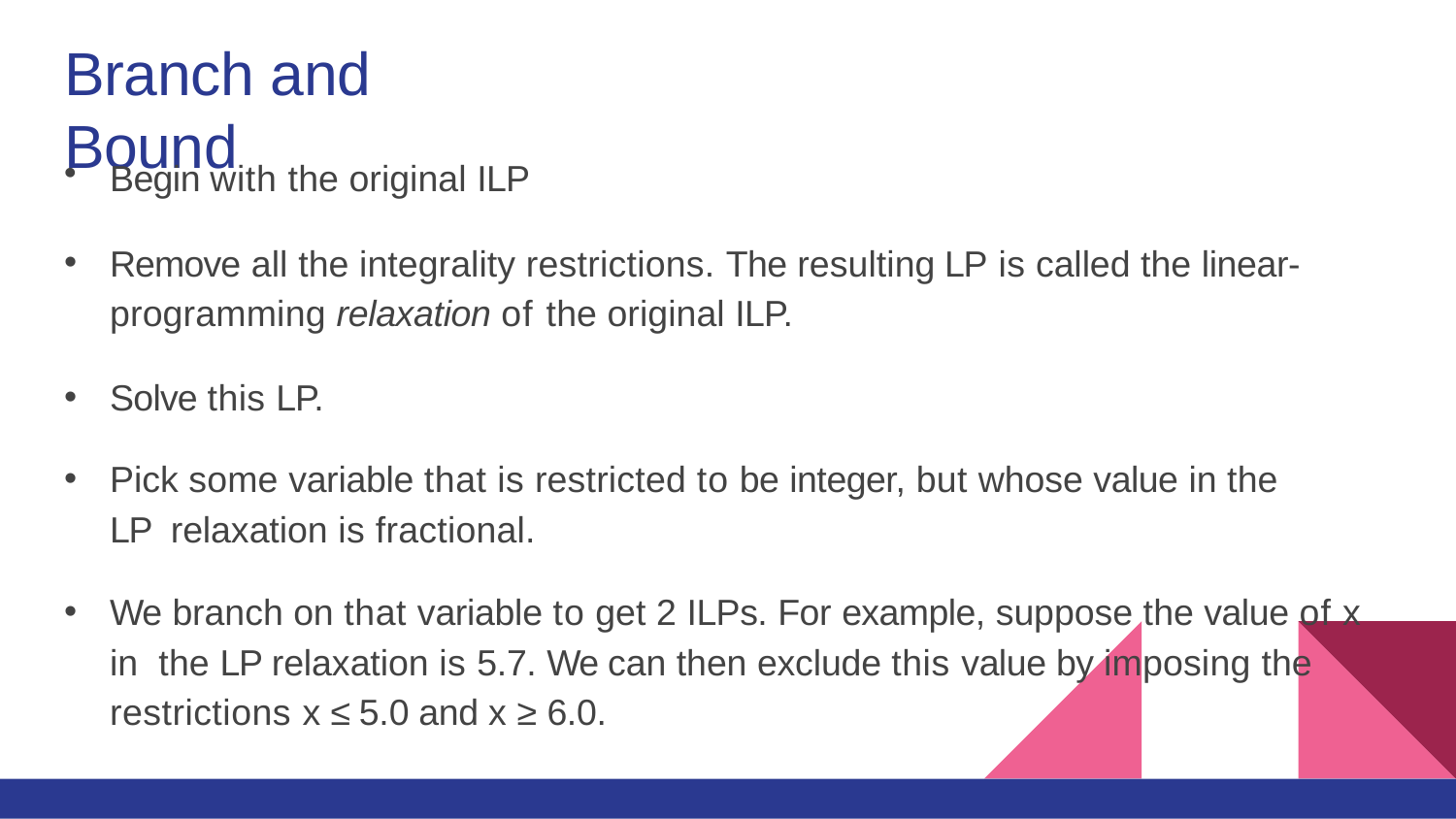

# Branch and Bound
Begin with the original ILP

Remove all the integrality restrictions. The resulting LP is called the linear-
programming relaxation of the original ILP.

Solve this LP.
Pick some variable that is restricted to be integer, but whose value in the LP  relaxation is fractional.
We branch on that variable to get 2 ILPs. For example, suppose the value of x in  the LP relaxation is 5.7. We can then exclude this value by imposing the  restrictions x ≤ 5.0 and x ≥ 6.0.